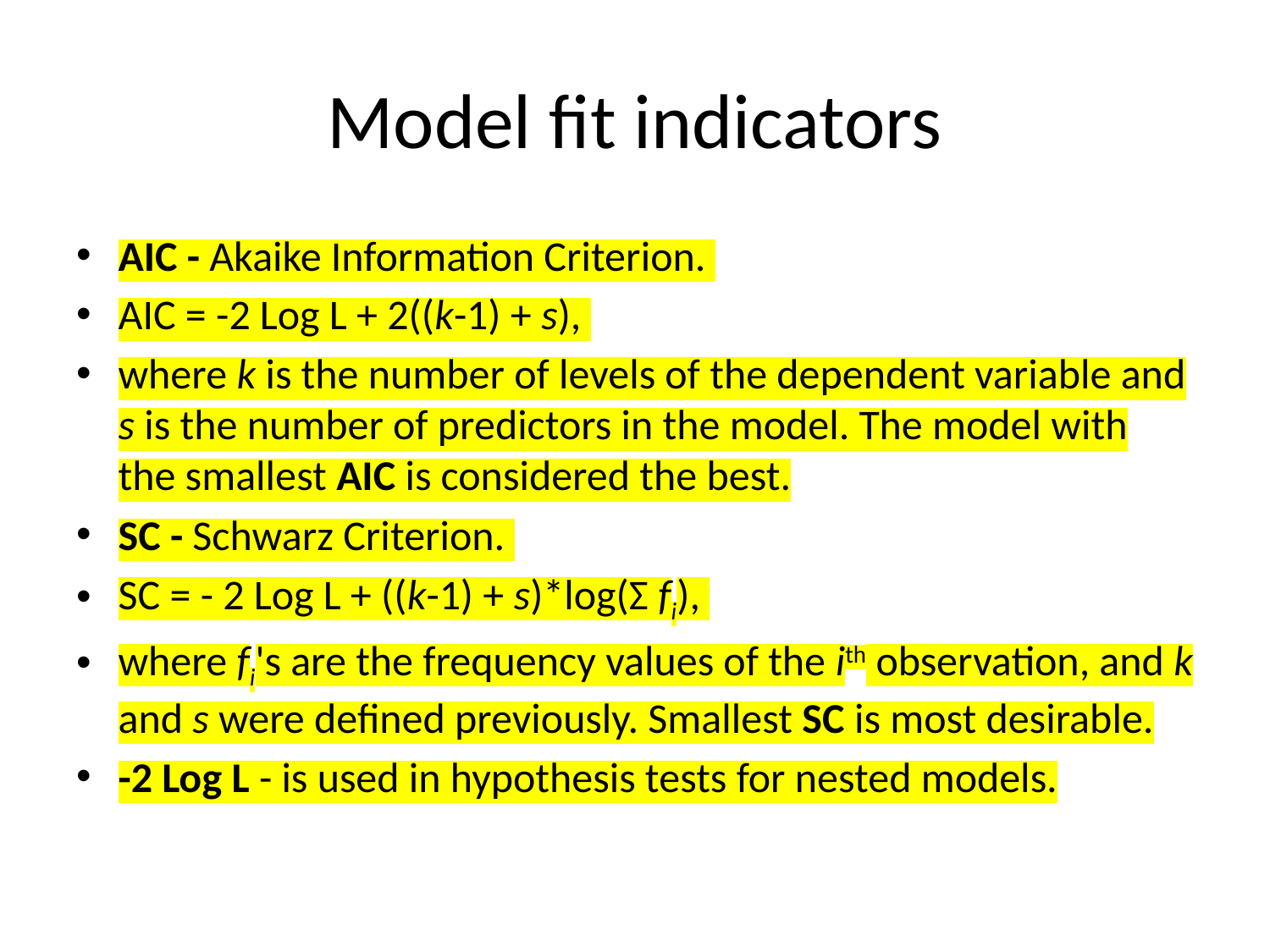

# Model fit indicators
AIC - Akaike Information Criterion.
AIC = -2 Log L + 2((k-1) + s),
where k is the number of levels of the dependent variable and s is the number of predictors in the model. The model with the smallest AIC is considered the best.
SC - Schwarz Criterion.
SC = - 2 Log L + ((k-1) + s)*log(Σ fi),
where fi's are the frequency values of the ith observation, and k and s were defined previously. Smallest SC is most desirable.
-2 Log L - is used in hypothesis tests for nested models.